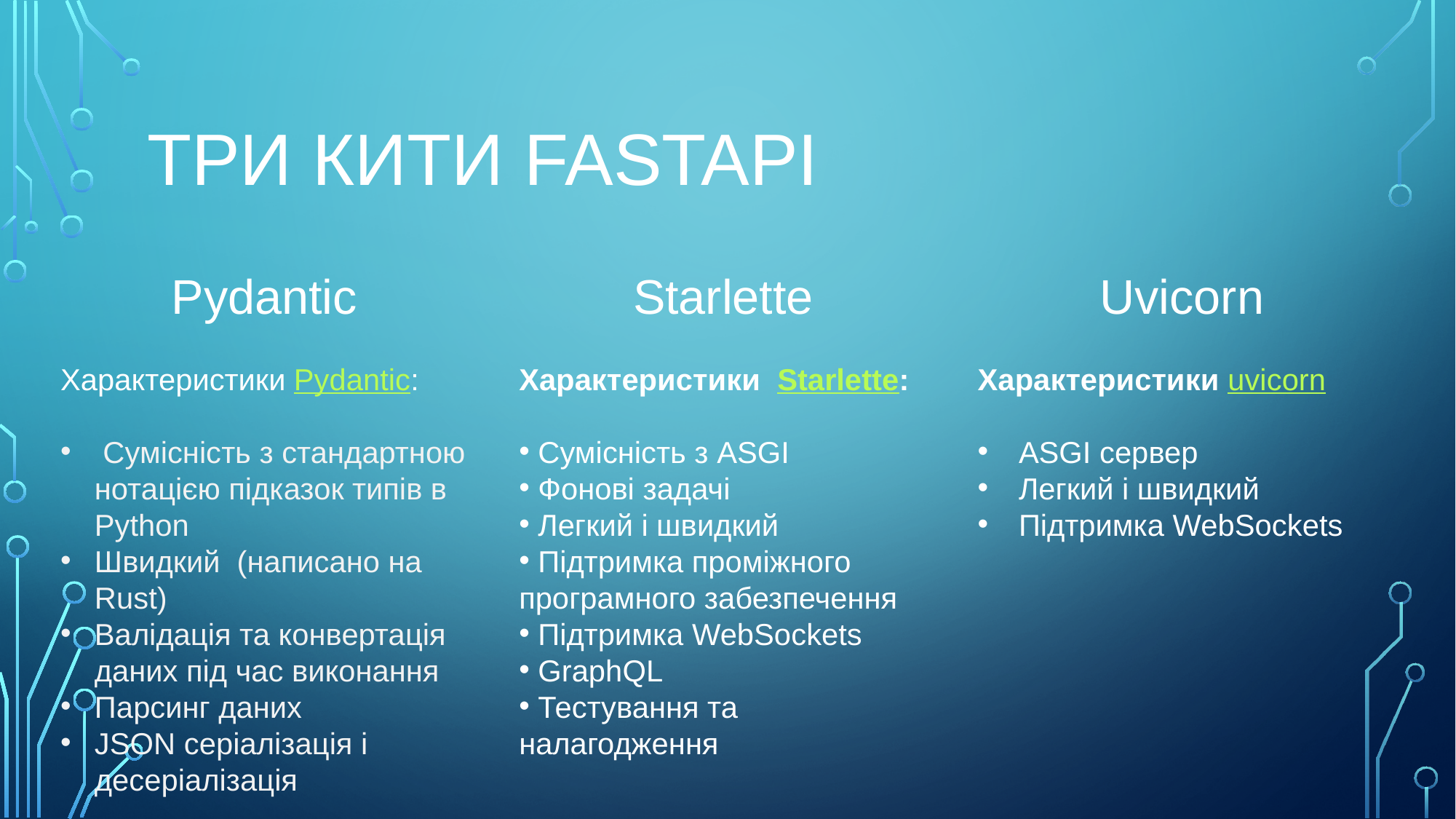

# Три кити Fastapi
Pydantic

Характеристики Pydantic:

 Сумісність з стандартною нотацією підказок типів в Python
Швидкий  (написано на Rust)
Валідація та конвертація даних під час виконання
Парсинг даних
JSON серіалізація і десеріалізація
Starlette

Характеристики  Starlette:

 Сумісність з ASGI
 Фонові задачі
 Легкий і швидкий
 Підтримка проміжного програмного забезпечення
 Підтримка WebSockets
 GraphQL
 Тестування та налагодження
Uvicorn

Характеристики uvicorn

ASGI сервер
Легкий і швидкий
Підтримка WebSockets